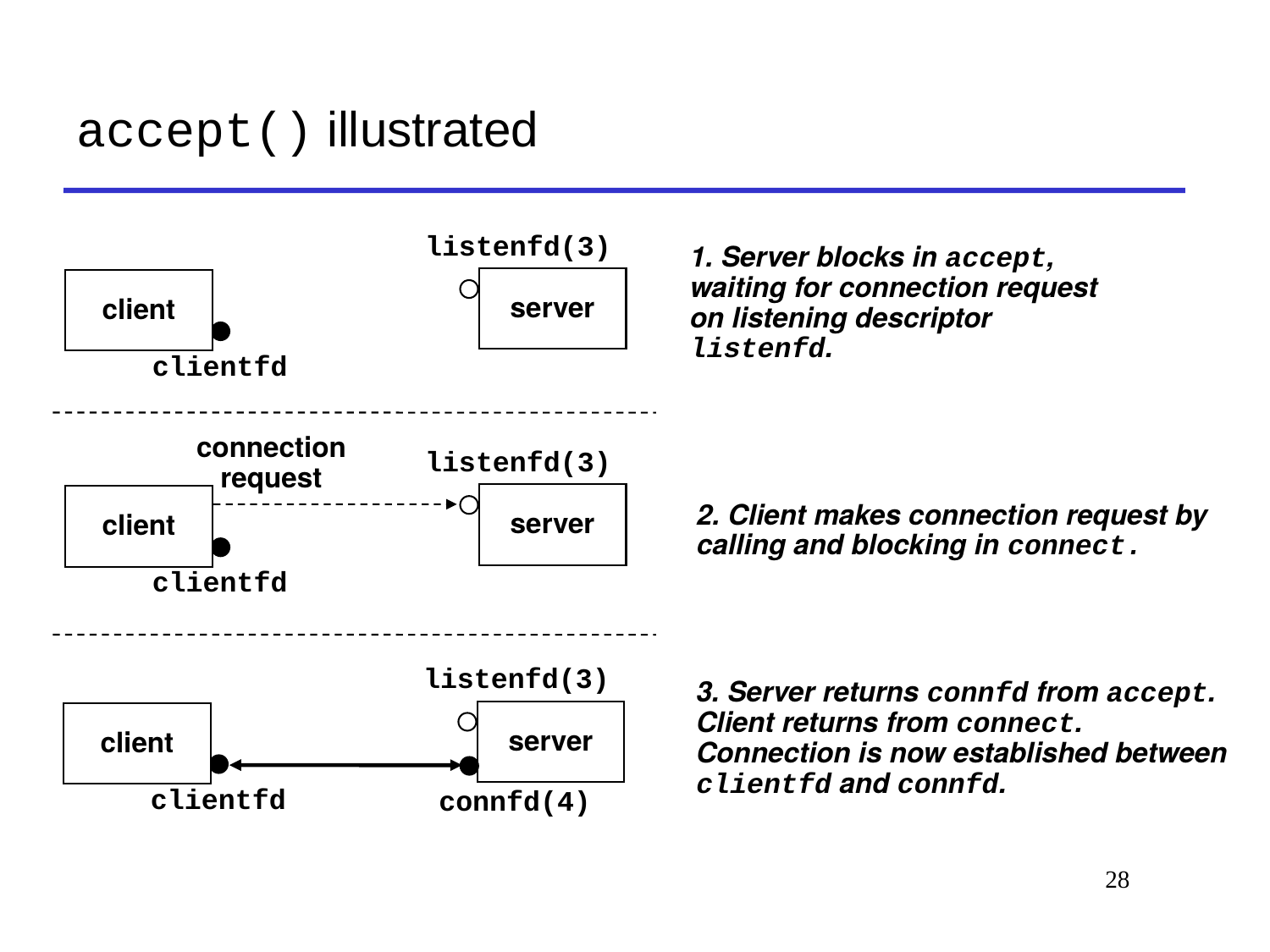

# accept() illustrated
listenfd(3)
1. Server blocks in accept, waiting for connection request on listening descriptor listenfd.
server
client

clientfd

connection
request
listenfd(3)
server
client
2. Client makes connection request by
calling and blocking in connect.

clientfd

listenfd(3)
3. Server returns connfd from accept.
Client returns from connect. Connection is now established between clientfd and connfd.
server
client

clientfd
connfd(4)
28